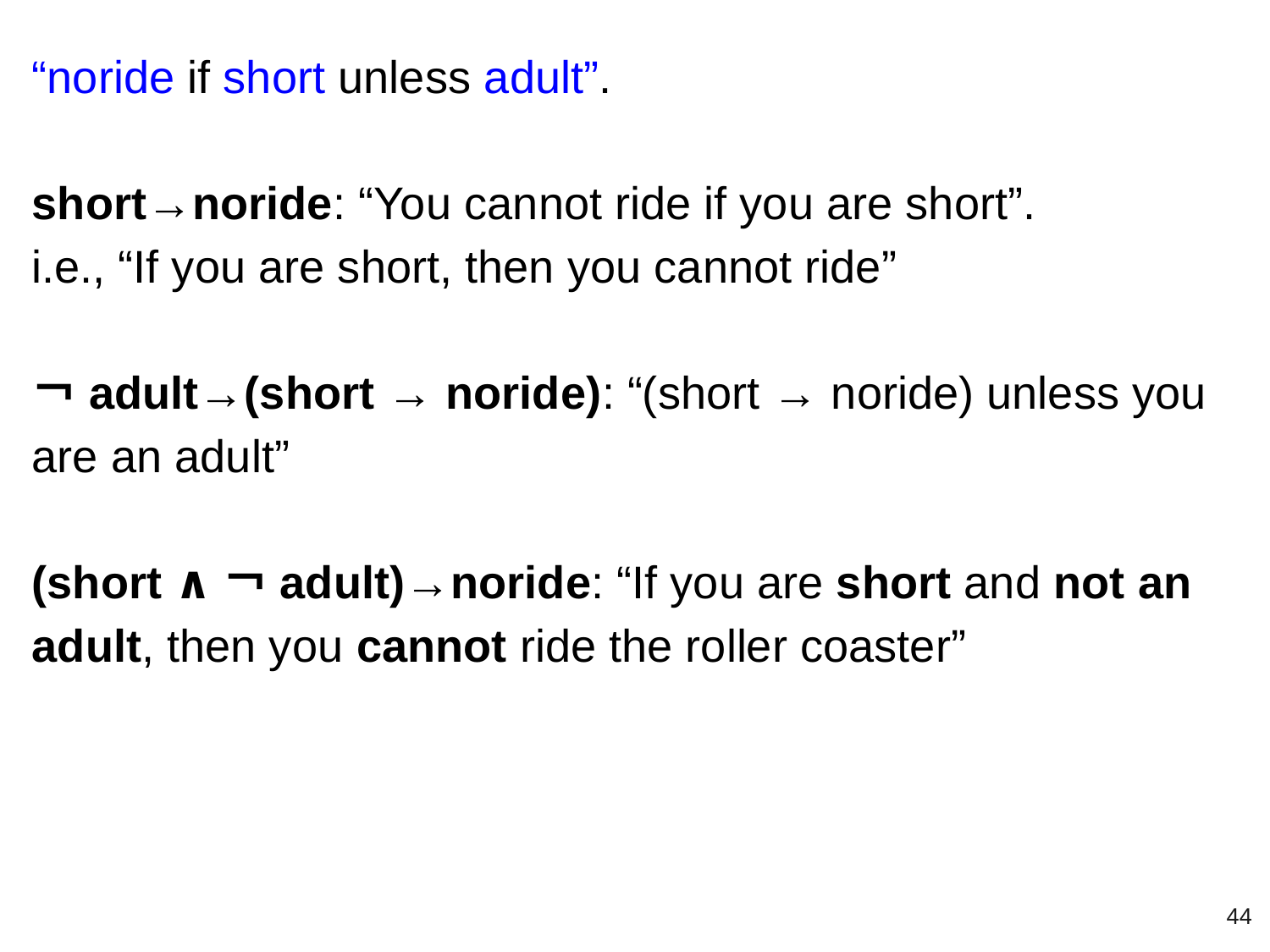

“noride if short unless adult”.

short→noride: “You cannot ride if you are short”.
i.e., “If you are short, then you cannot ride”

￢adult→(short → noride): “(short → noride) unless you are an adult”

(short ∧￢adult)→noride: “If you are short and not an adult, then you cannot ride the roller coaster”
44